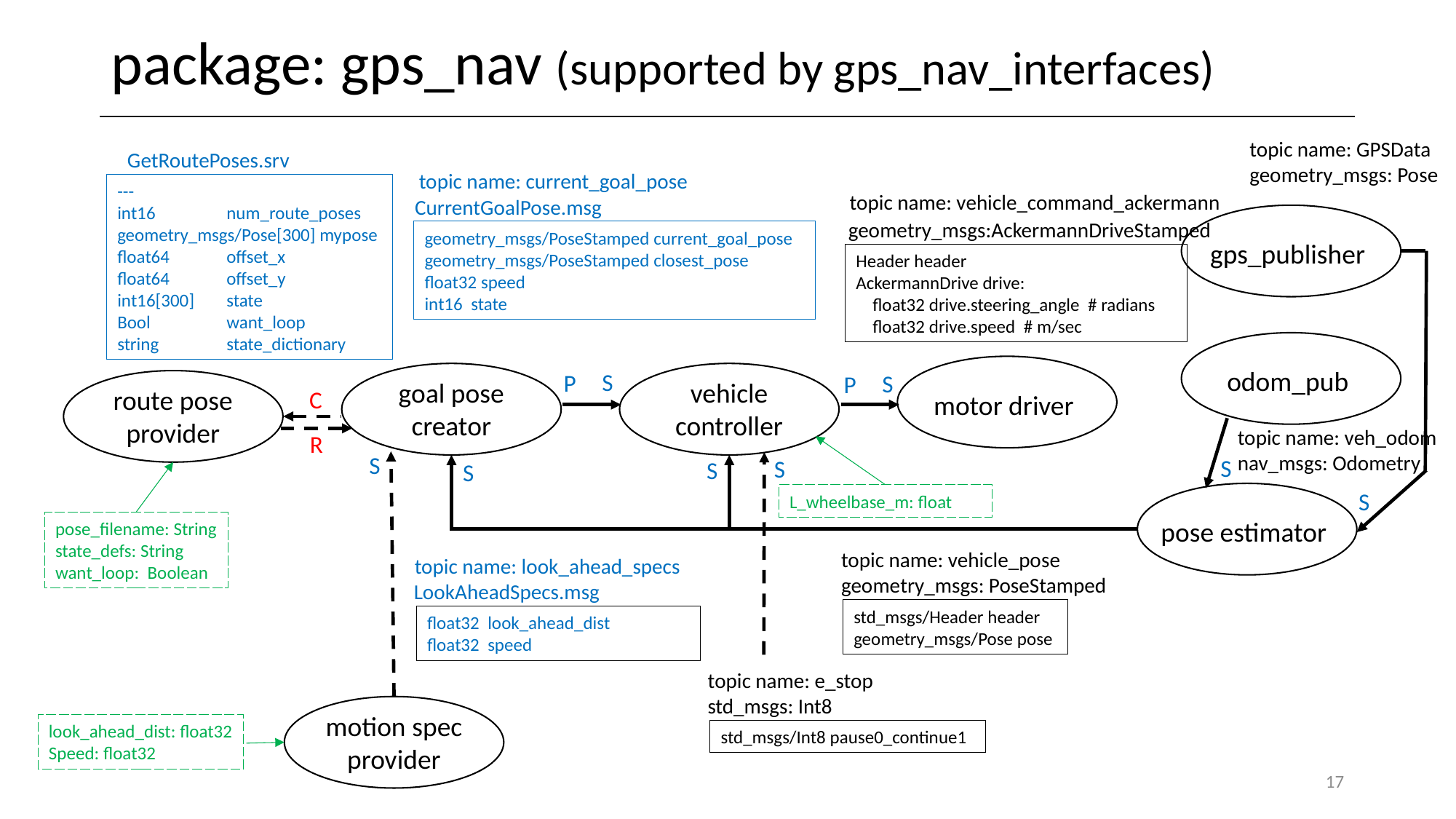

# package: gps_nav (supported by gps_nav_interfaces)
topic name: GPSData
geometry_msgs: Pose
GetRoutePoses.srv
---
int16 	num_route_poses
geometry_msgs/Pose[300] mypose
float64  	offset_x
float64  	offset_y
int16[300]  	state
Bool 	want_loop
string 	state_dictionary
topic name: current_goal_pose
CurrentGoalPose.msg
geometry_msgs/PoseStamped current_goal_pose
geometry_msgs/PoseStamped closest_pose
float32 speed
int16  state
topic name: vehicle_command_ackermann
geometry_msgs:AckermannDriveStamped
Header header
AckermannDrive drive:
    float32 drive.steering_angle  # radians
    float32 drive.speed  # m/sec

gps_publisher

odom_pub

motor driver
S
P
S

vehicle
controller

goal pose
creator
P

route pose
provider
C
topic name: veh_odom
nav_msgs: Odometry
R
S
S
S
S
S
S

pose estimator
L_wheelbase_m: float
pose_filename: String
state_defs: String
want_loop:  Boolean
topic name: vehicle_pose
geometry_msgs: PoseStamped
std_msgs/Header header
geometry_msgs/Pose pose
topic name: look_ahead_specs
LookAheadSpecs.msg
float32  look_ahead_dist
float32  speed
topic name: e_stop
std_msgs: Int8
std_msgs/Int8 pause0_continue1

motion spec provider
look_ahead_dist: float32
Speed: float32
17